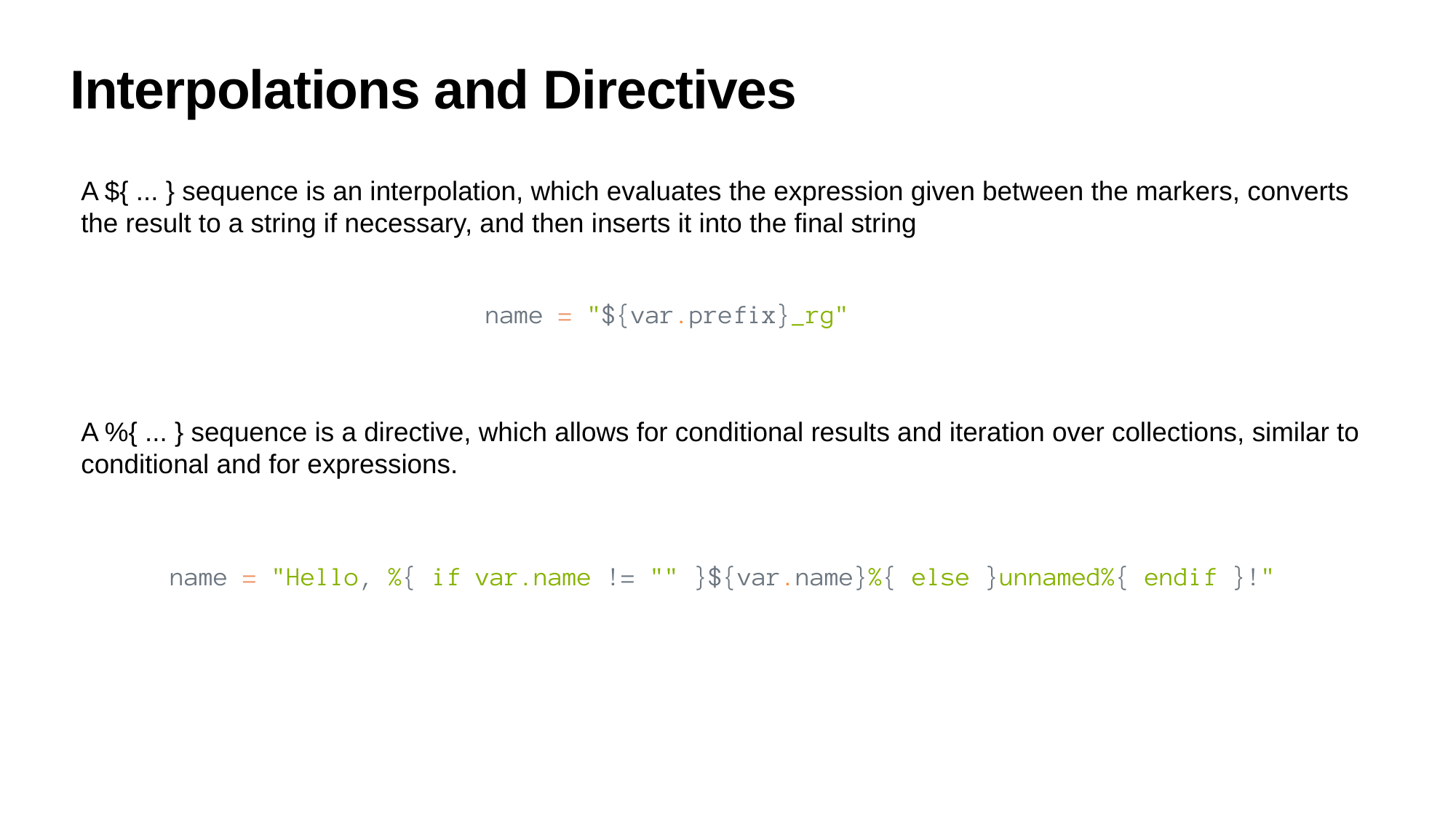

# Interpolations and Directives
A ${ ... } sequence is an interpolation, which evaluates the expression given between the markers, converts the result to a string if necessary, and then inserts it into the final string
name = "${var.prefix}_rg"
A %{ ... } sequence is a directive, which allows for conditional results and iteration over collections, similar to conditional and for expressions.
name = "Hello, %{ if var.name != "" }${var.name}%{ else }unnamed%{ endif }!"